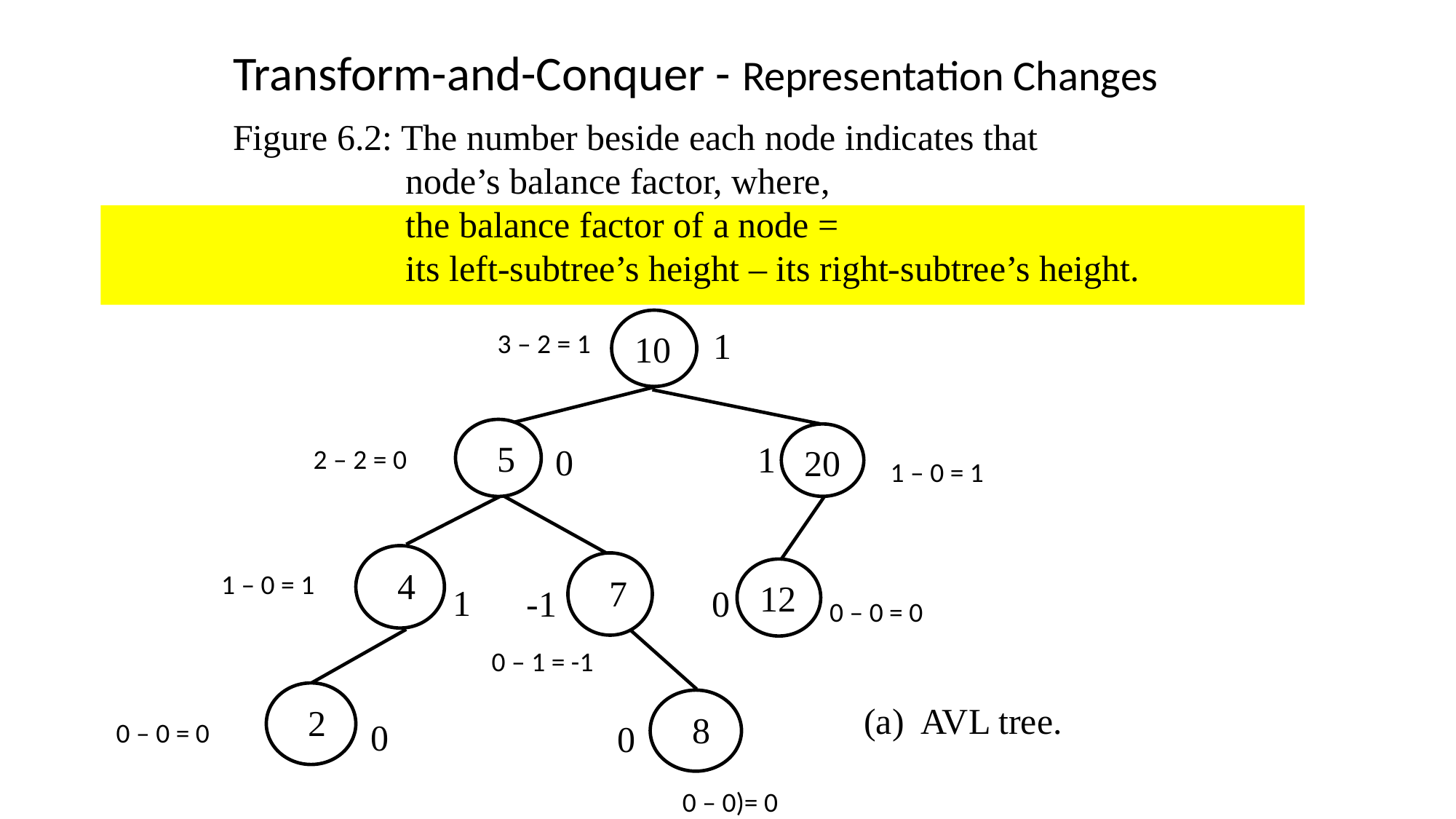

Transform-and-Conquer - Representation Changes
Figure 6.2: The number beside each node indicates that
                   node’s balance factor, where,
                   the balance factor of a node =
                   its left-subtree’s height – its right-subtree’s height.

10
1
3 – 2 = 1

  5
20
1
0
2 – 2 = 0
1 – 0 = 1

  4
  7
12
1 – 0 = 1
1
0
-1
0 – 0 = 0

0 – 1 = -1
  2
  8
(a)  AVL tree.
0
0 – 0 = 0
0
0 – 0)= 0